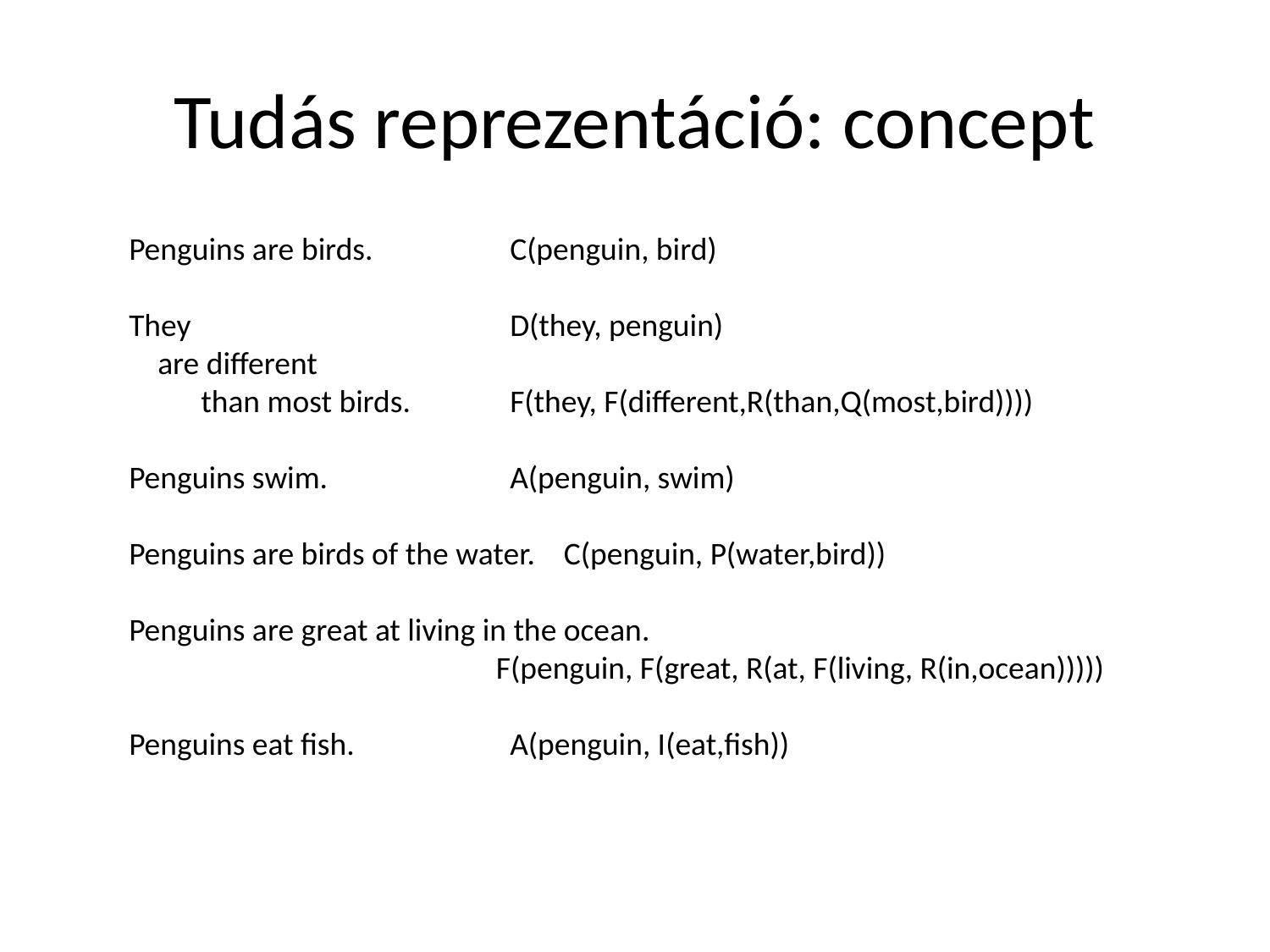

# Tudás reprezentáció: concept
Penguins are birds.   	C(penguin, bird)

They			D(they, penguin)
    are different
          than most birds.	F(they, F(different,R(than,Q(most,bird))))

Penguins swim.		A(penguin, swim)

Penguins are birds of the water.    C(penguin, P(water,bird))

Penguins are great at living in the ocean.
                                                   F(penguin, F(great, R(at, F(living, R(in,ocean)))))

Penguins eat fish.		A(penguin, I(eat,fish))